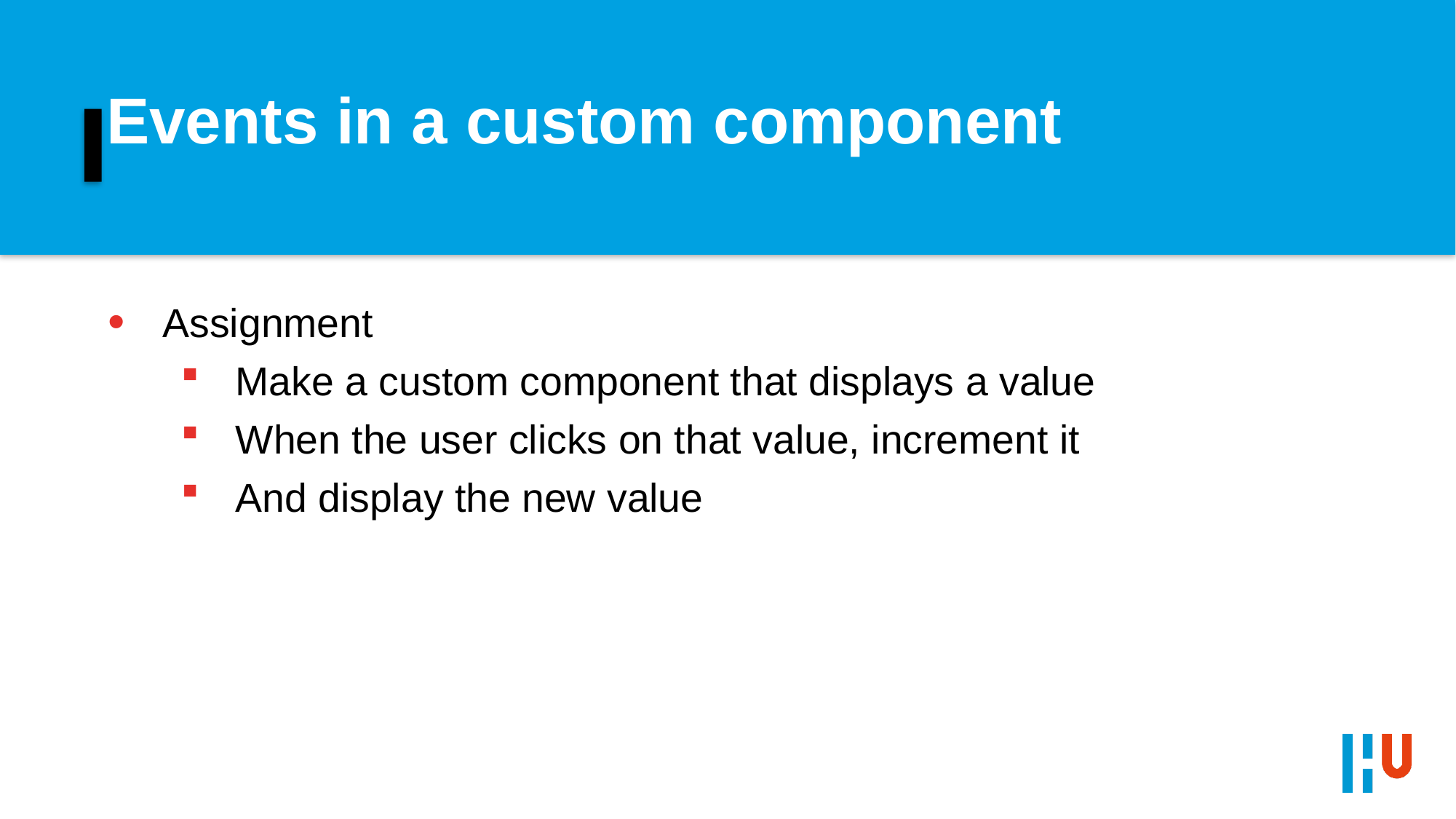

# Events in a custom component
Assignment
Make a custom component that displays a value
When the user clicks on that value, increment it
And display the new value